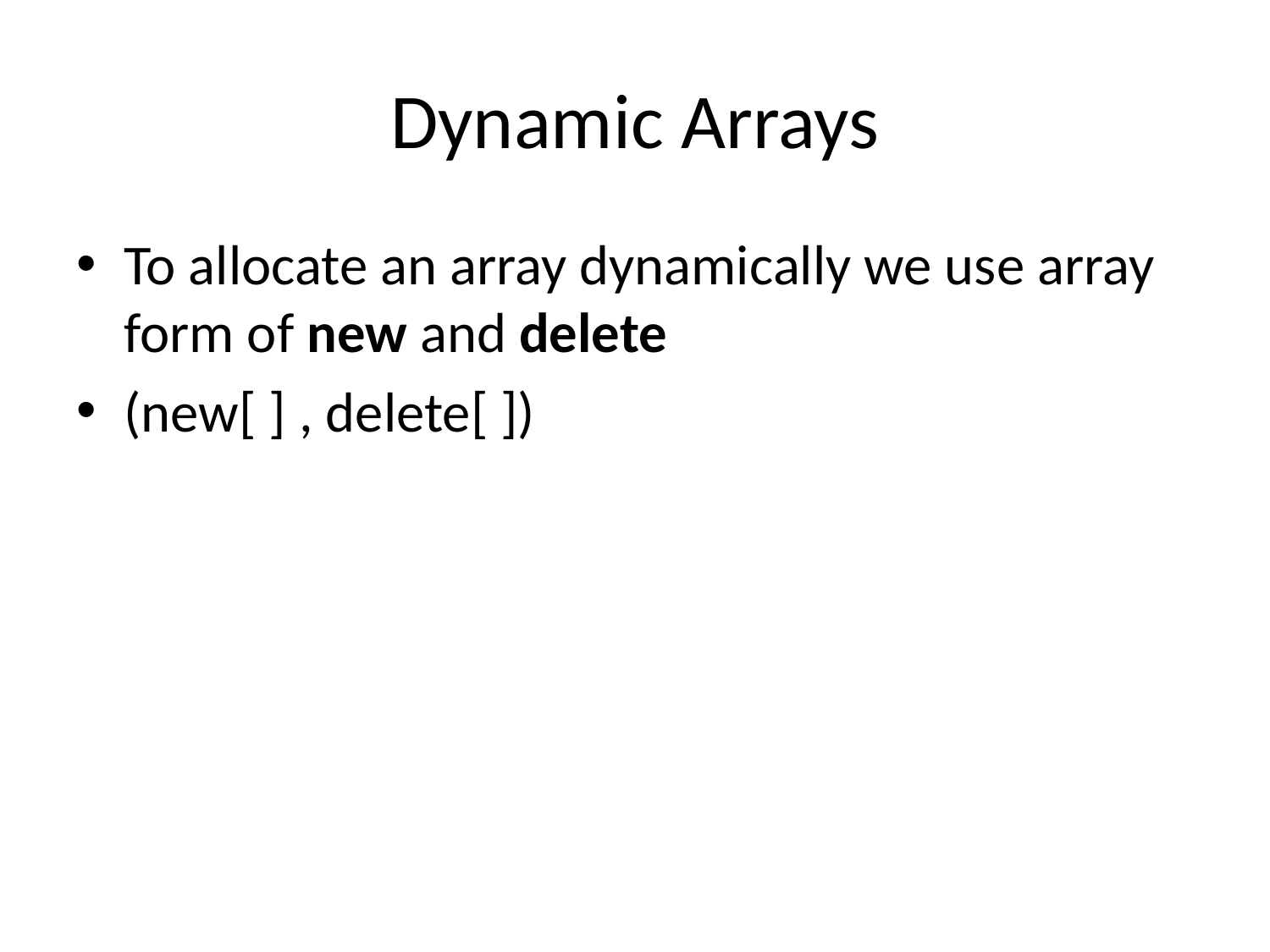

# Dynamic Arrays
To allocate an array dynamically we use array form of new and delete
(new[ ] , delete[ ])